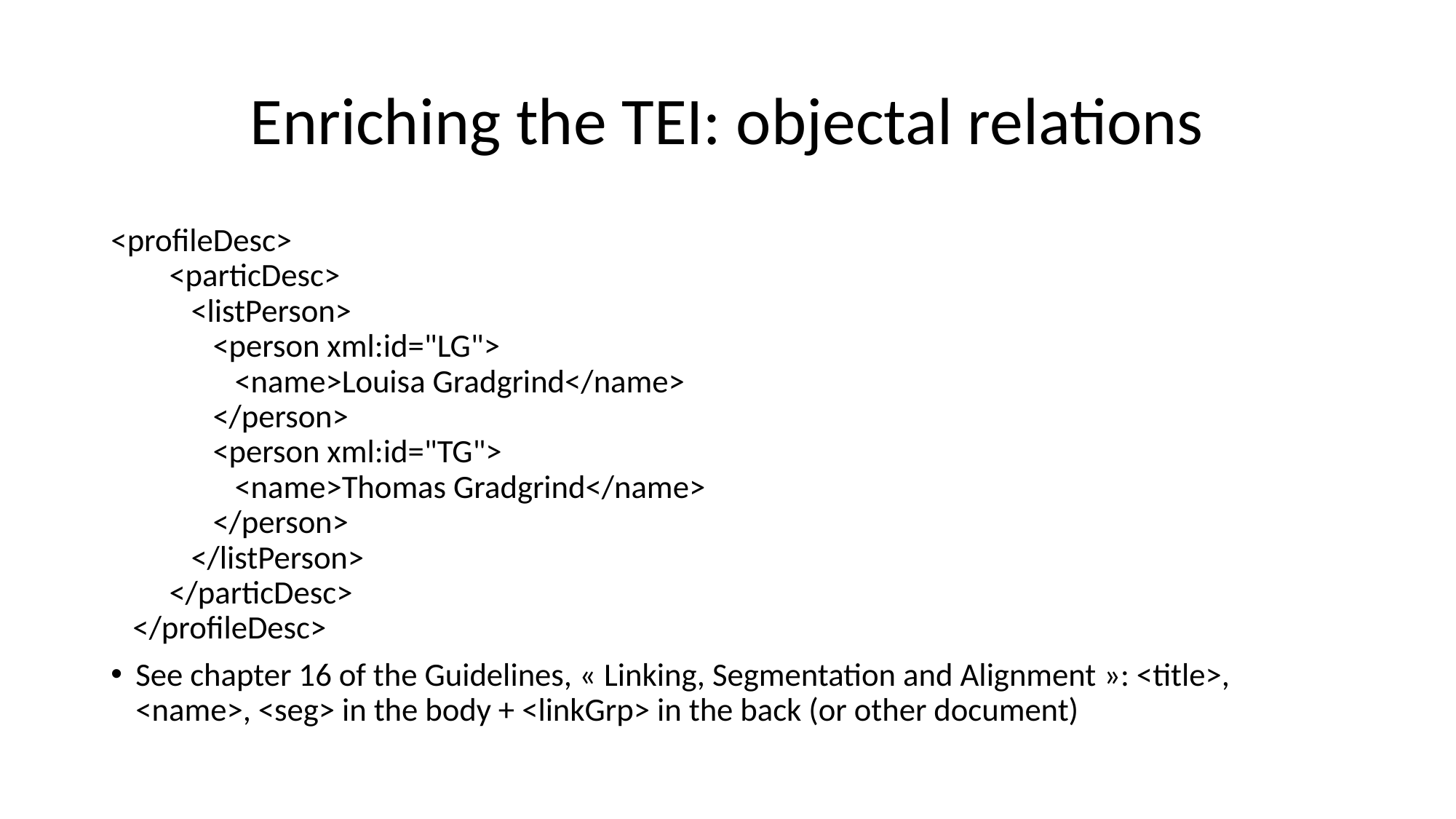

# Enriching the TEI: objectal relations
<profileDesc>
        <particDesc>
           <listPerson>
              <person xml:id="LG">
                 <name>Louisa Gradgrind</name>
              </person>
              <person xml:id="TG">
                 <name>Thomas Gradgrind</name>
              </person>
           </listPerson>
        </particDesc>
   </profileDesc>
See chapter 16 of the Guidelines, « Linking, Segmentation and Alignment »: <title>, <name>, <seg> in the body + <linkGrp> in the back (or other document)